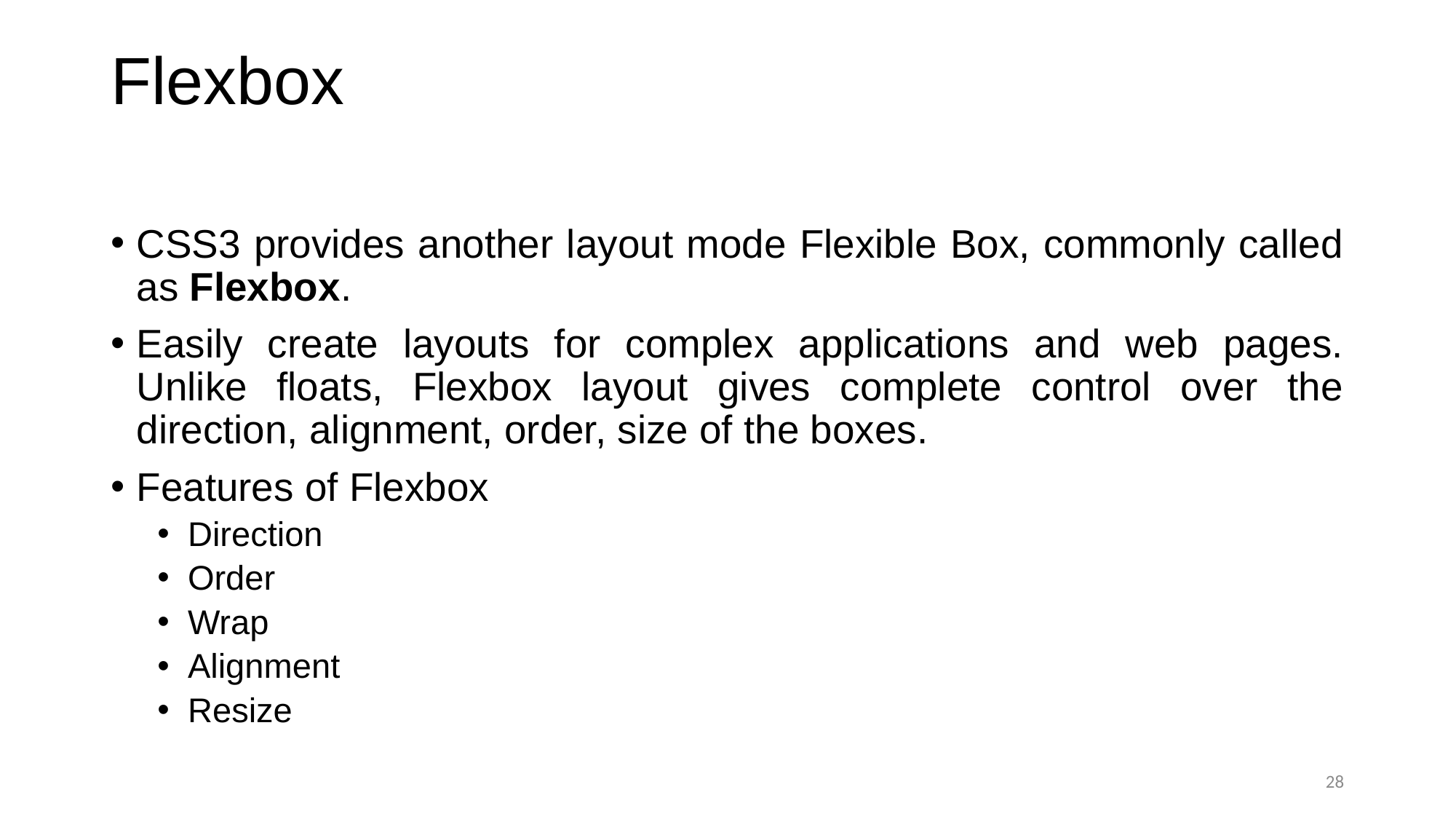

# Flexbox
CSS3 provides another layout mode Flexible Box, commonly called as Flexbox.
Easily create layouts for complex applications and web pages. Unlike floats, Flexbox layout gives complete control over the direction, alignment, order, size of the boxes.
Features of Flexbox
Direction
Order
Wrap
Alignment
Resize

28